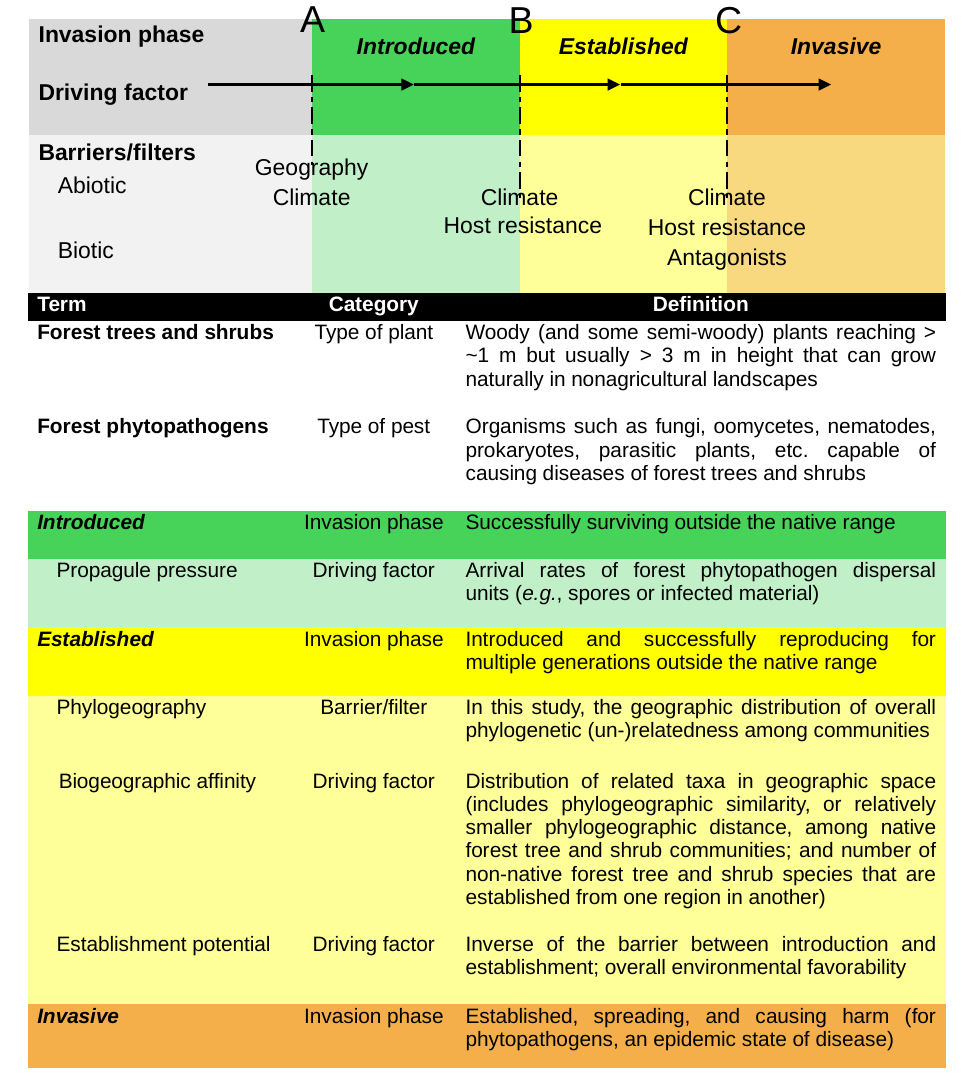

A
B
C
| Invasion phase |  | Introduced |  | Established |  | Invasive |  |
| --- | --- | --- | --- | --- | --- | --- | --- |
| Driving factor |  |  |  |  |  |  |  |
|  |  |  |  |  |  |  |  |
|  |  |  |  |  |  |  |  |
| Barriers/filters |  |  |  |  |  |  |  |
|  |  |  |  |  |  |  |  |
| Abiotic |  |  |  |  |  |  |  |
|  |  |  |  |  |  |  |  |
|  |  |  |  |  |  |  |  |
|  |  |  |  |  |  |  |  |
| Biotic |  |  |  |  |  |  |  |
|  |  |  |  |  |  |  |  |
|  |  |  |  |  |  |  |  |
| Geography |  |  |  |  |
| --- | --- | --- | --- | --- |
| Climate |  | Climate |  | Climate |
|  |  | Host resistance |  | Host resistance |
|  |  |  |  | Antagonists |
| Term | Category | Definition |
| --- | --- | --- |
| Forest trees and shrubs | Type of plant | Woody (and some semi-woody) plants reaching > ~1 m but usually > 3 m in height that can grow naturally in nonagricultural landscapes |
| Forest phytopathogens | Type of pest | Organisms such as fungi, oomycetes, nematodes, prokaryotes, parasitic plants, etc. capable of causing diseases of forest trees and shrubs |
| Introduced | Invasion phase | Successfully surviving outside the native range |
| Propagule pressure | Driving factor | Arrival rates of forest phytopathogen dispersal units (e.g., spores or infected material) |
| Established | Invasion phase | Introduced and successfully reproducing for multiple generations outside the native range |
| Phylogeography | Barrier/filter | In this study, the geographic distribution of overall phylogenetic (un-)relatedness among communities |
| Biogeographic affinity | Driving factor | Distribution of related taxa in geographic space (includes phylogeographic similarity, or relatively smaller phylogeographic distance, among native forest tree and shrub communities; and number of non-native forest tree and shrub species that are established from one region in another) |
| Establishment potential | Driving factor | Inverse of the barrier between introduction and establishment; overall environmental favorability |
| Invasive | Invasion phase | Established, spreading, and causing harm (for phytopathogens, an epidemic state of disease) |